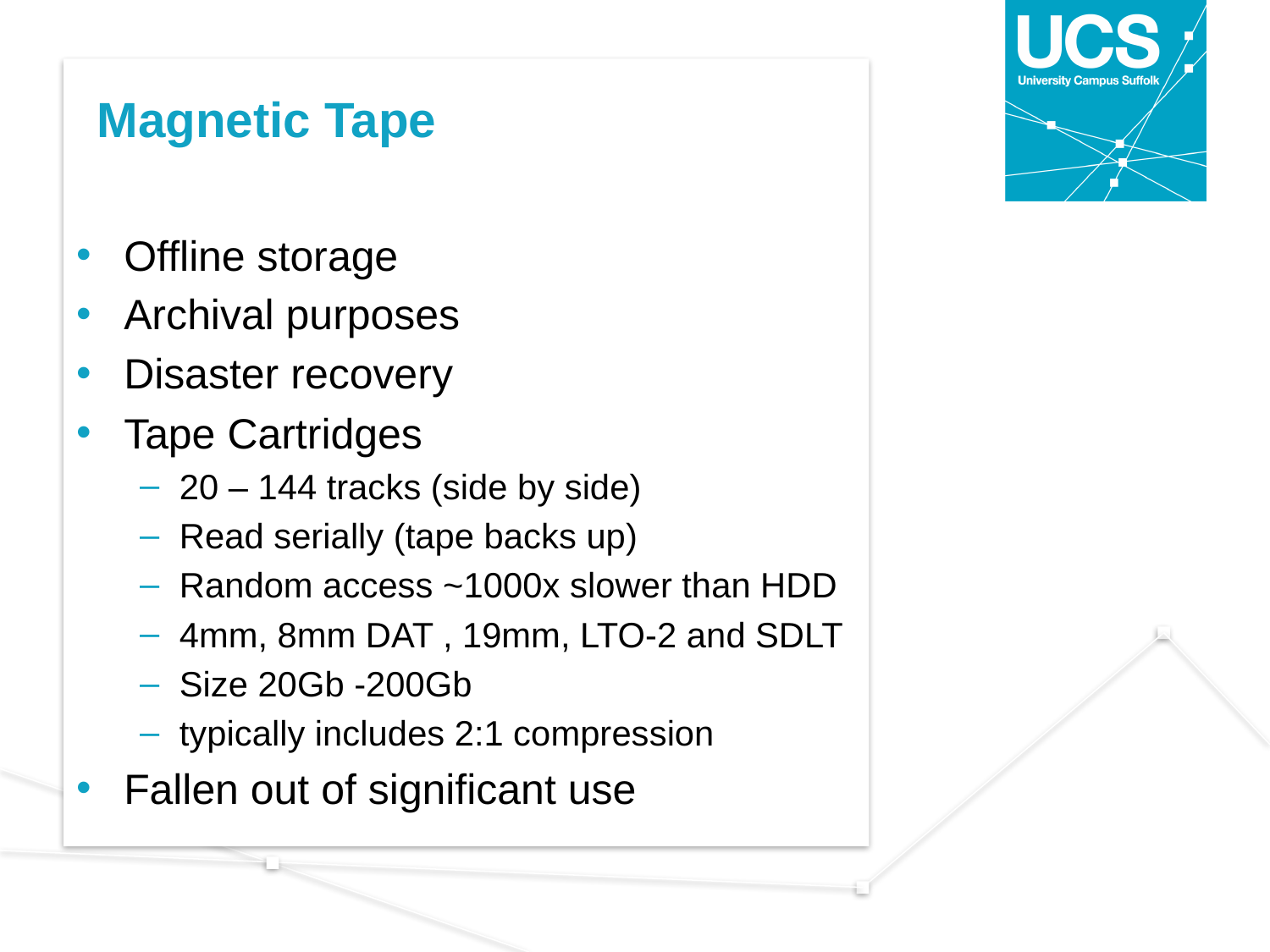

# Magnetic Tape
Offline storage
Archival purposes
Disaster recovery
Tape Cartridges
20 – 144 tracks (side by side)
Read serially (tape backs up)
Random access ~1000x slower than HDD
4mm, 8mm DAT , 19mm, LTO-2 and SDLT
Size 20Gb -200Gb
typically includes 2:1 compression
Fallen out of significant use